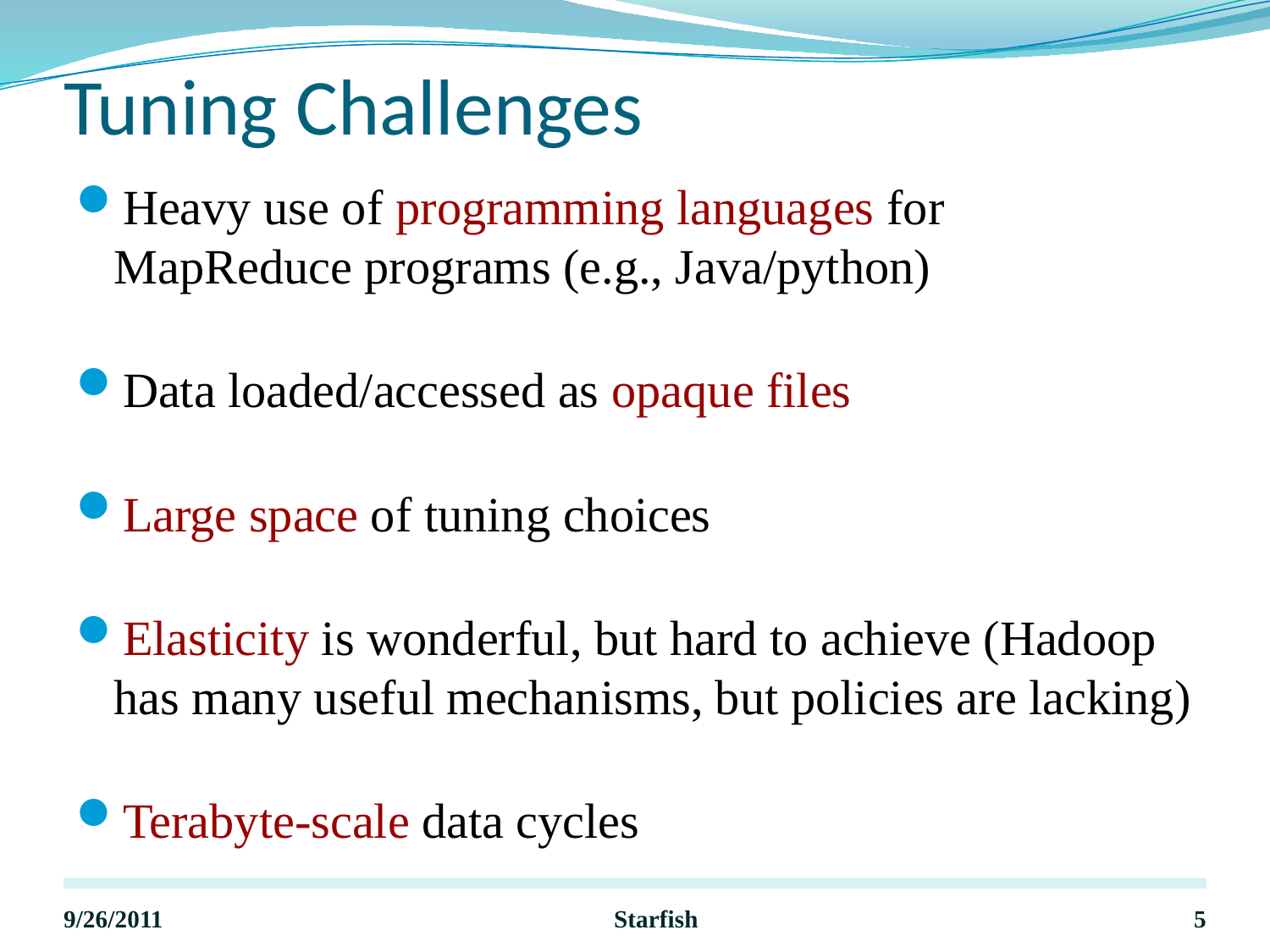

# Tuning Challenges
Heavy use of programming languages for MapReduce programs (e.g., Java/python)

Data loaded/accessed as opaque files

Large space of tuning choices

Elasticity is wonderful, but hard to achieve (Hadoop has many useful mechanisms, but policies are lacking)

Terabyte-scale data cycles
9/26/2011
Starfish
5